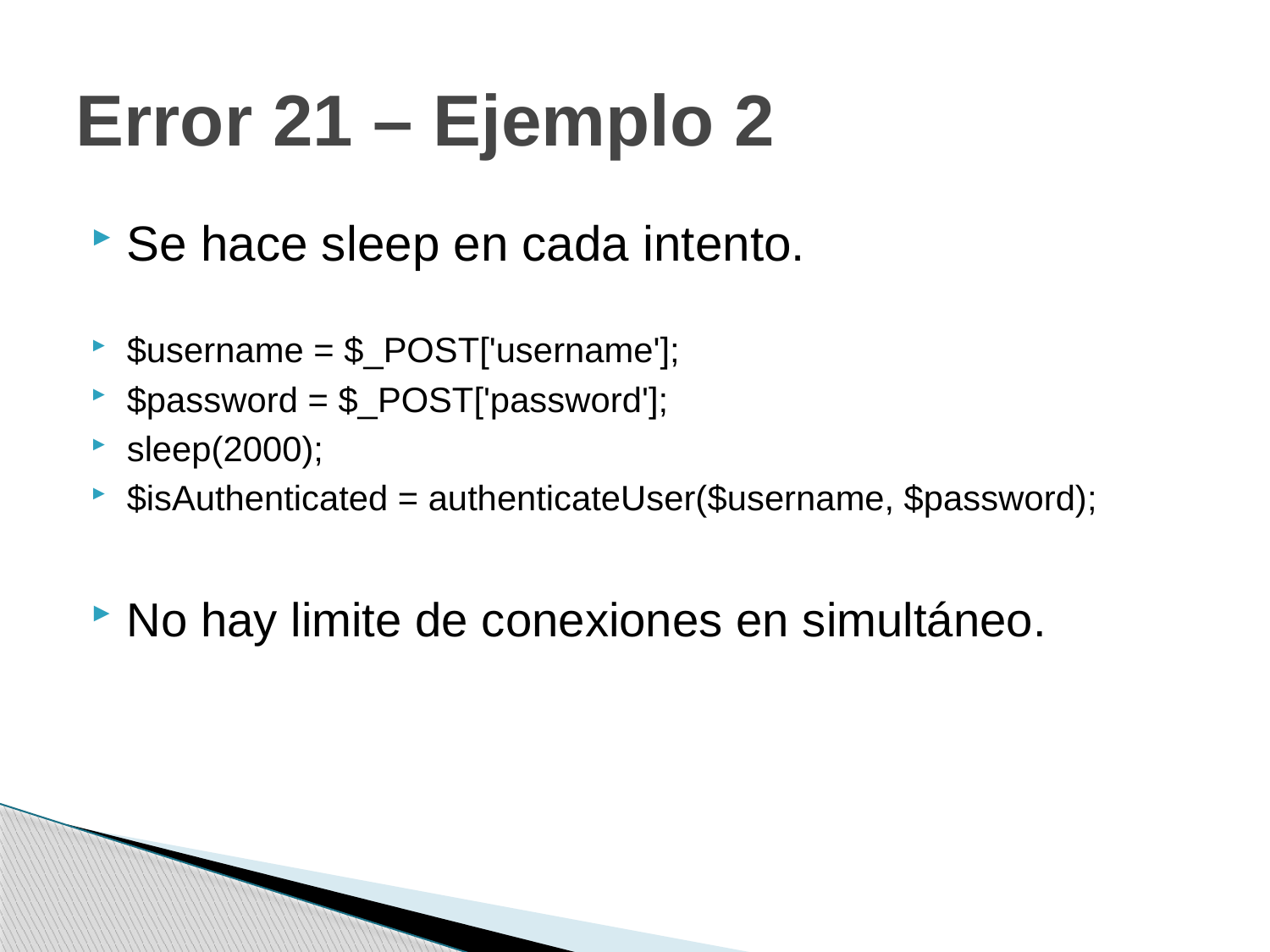

# Error 21 – Ejemplo 2
Se hace sleep en cada intento.

$username = $_POST['username'];
$password = $_POST['password'];
sleep(2000);
$isAuthenticated = authenticateUser($username, $password);

No hay limite de conexiones en simultáneo.